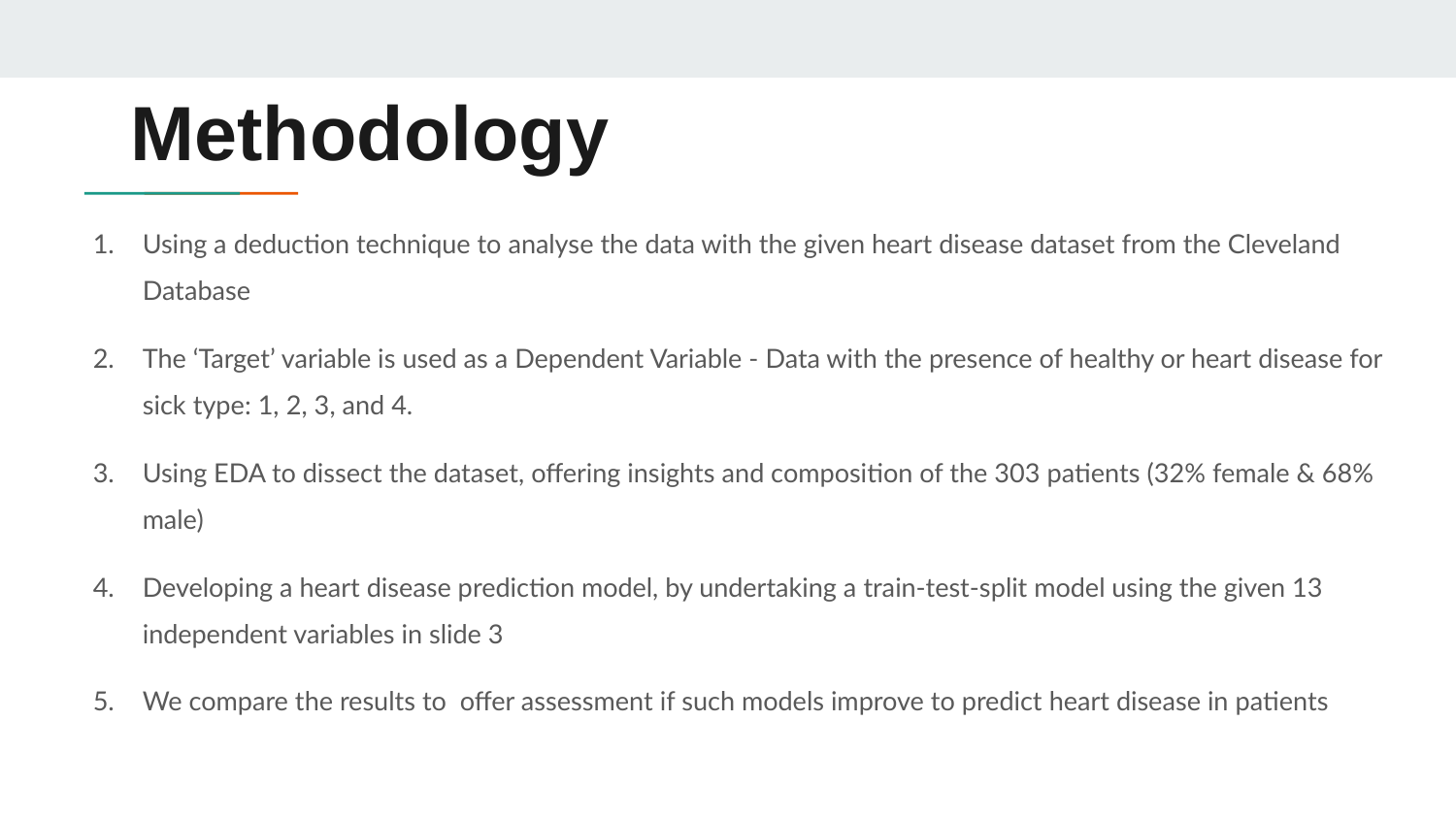

# Methodology
Using a deduction technique to analyse the data with the given heart disease dataset from the Cleveland Database
The ‘Target’ variable is used as a Dependent Variable - Data with the presence of healthy or heart disease for sick type: 1, 2, 3, and 4.
Using EDA to dissect the dataset, offering insights and composition of the 303 patients (32% female & 68% male)
Developing a heart disease prediction model, by undertaking a train-test-split model using the given 13 independent variables in slide 3
We compare the results to  offer assessment if such models improve to predict heart disease in patients